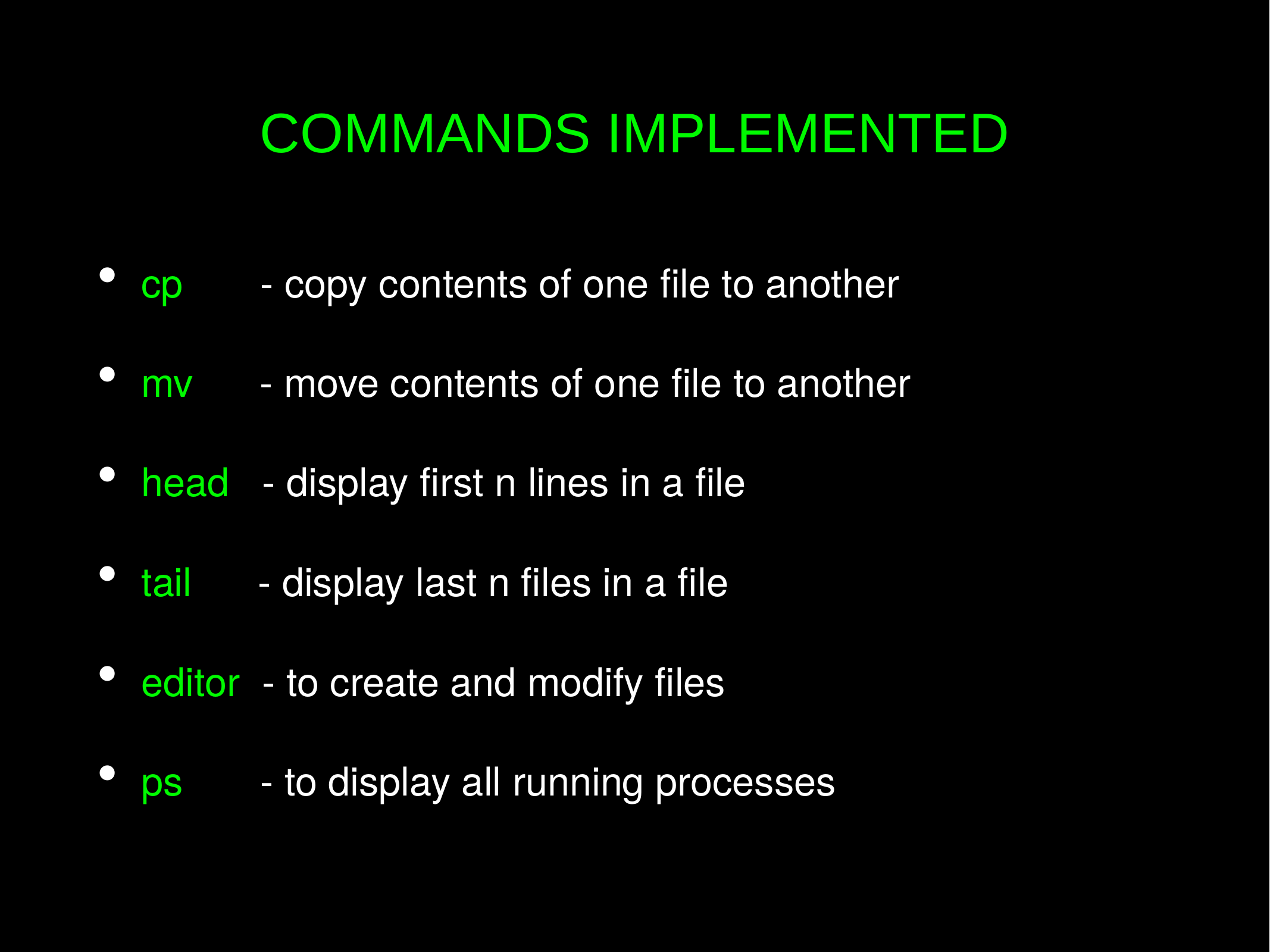

# COMMANDS IMPLEMENTED
cp       - copy contents of one file to another
mv      - move contents of one file to another
head   - display first n lines in a file
tail      - display last n files in a file
editor  - to create and modify files
ps       - to display all running processes